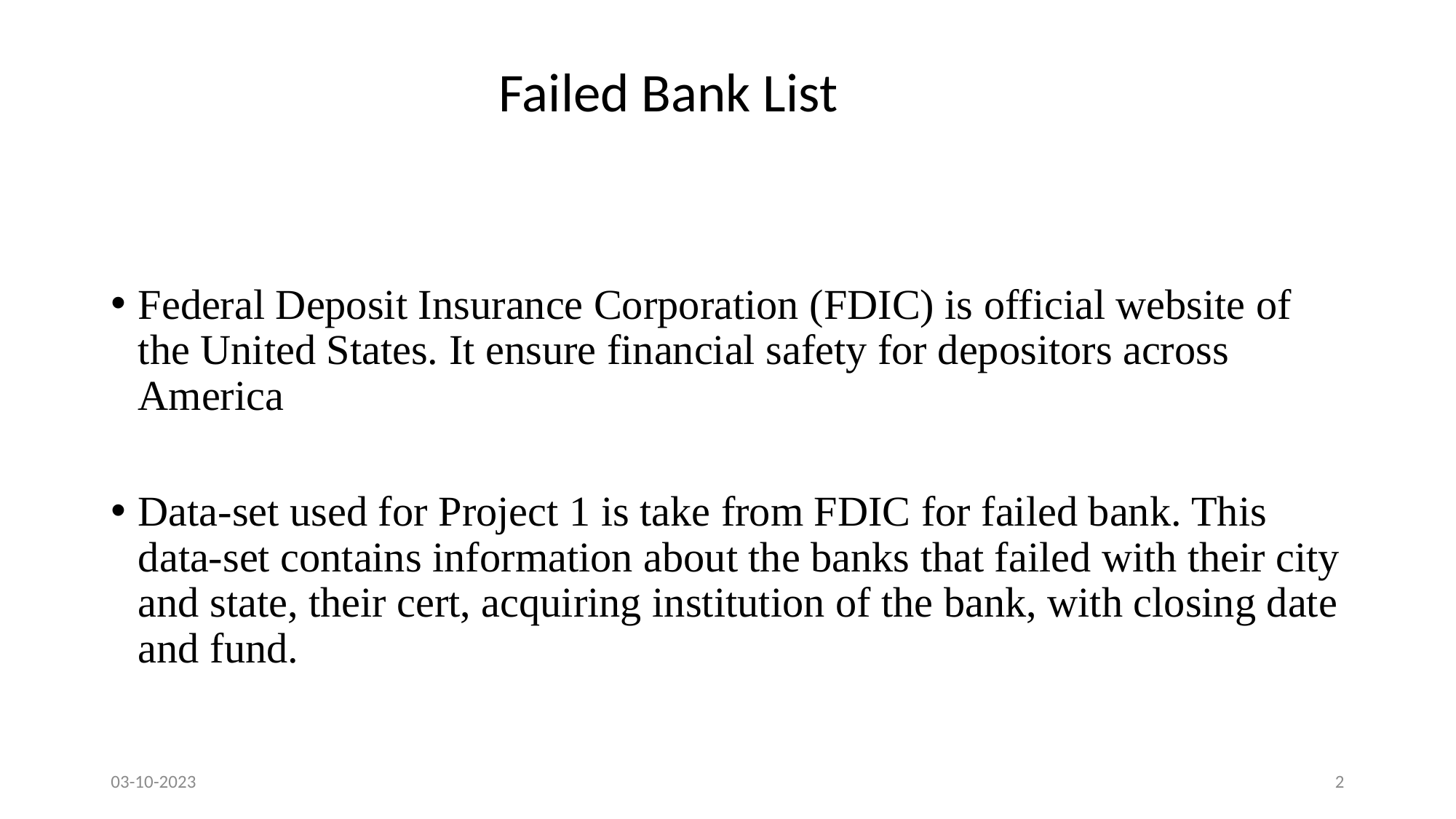

# Failed Bank List

Federal Deposit Insurance Corporation (FDIC) is official website of the United States. It ensure financial safety for depositors across America

Data-set used for Project 1 is take from FDIC for failed bank. This data-set contains information about the banks that failed with their city and state, their cert, acquiring institution of the bank, with closing date and fund.

03-10-2023
2